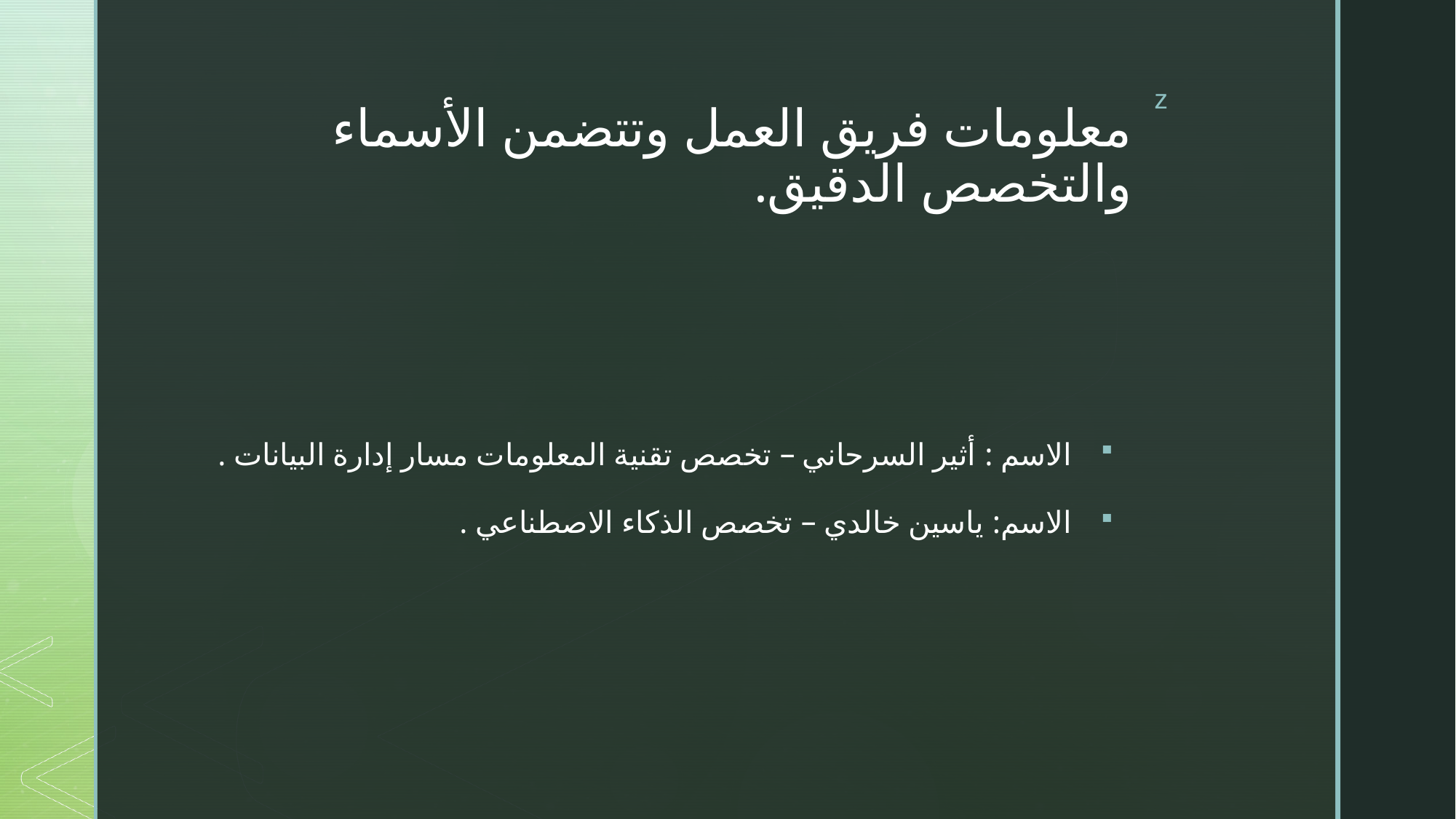

# معلومات فريق العمل وتتضمن الأسماء والتخصص الدقيق.
الاسم : أثير السرحاني – تخصص تقنية المعلومات مسار إدارة البيانات .
الاسم: ياسين خالدي – تخصص الذكاء الاصطناعي .